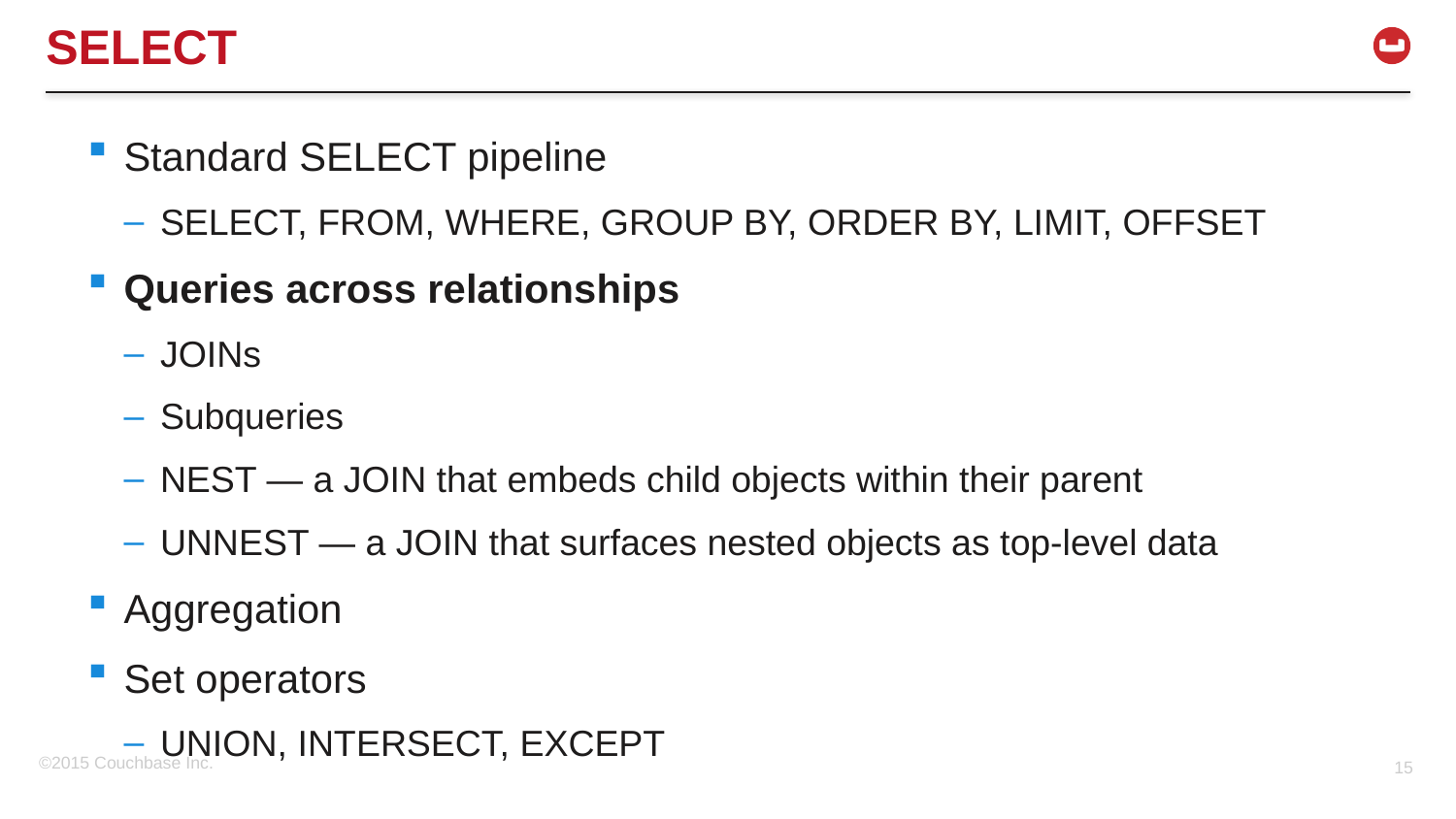

# SELECT
Standard SELECT pipeline
SELECT, FROM, WHERE, GROUP BY, ORDER BY, LIMIT, OFFSET
Queries across relationships
JOINs
Subqueries
NEST — a JOIN that embeds child objects within their parent
UNNEST — a JOIN that surfaces nested objects as top-level data
Aggregation
Set operators
UNION, INTERSECT, EXCEPT